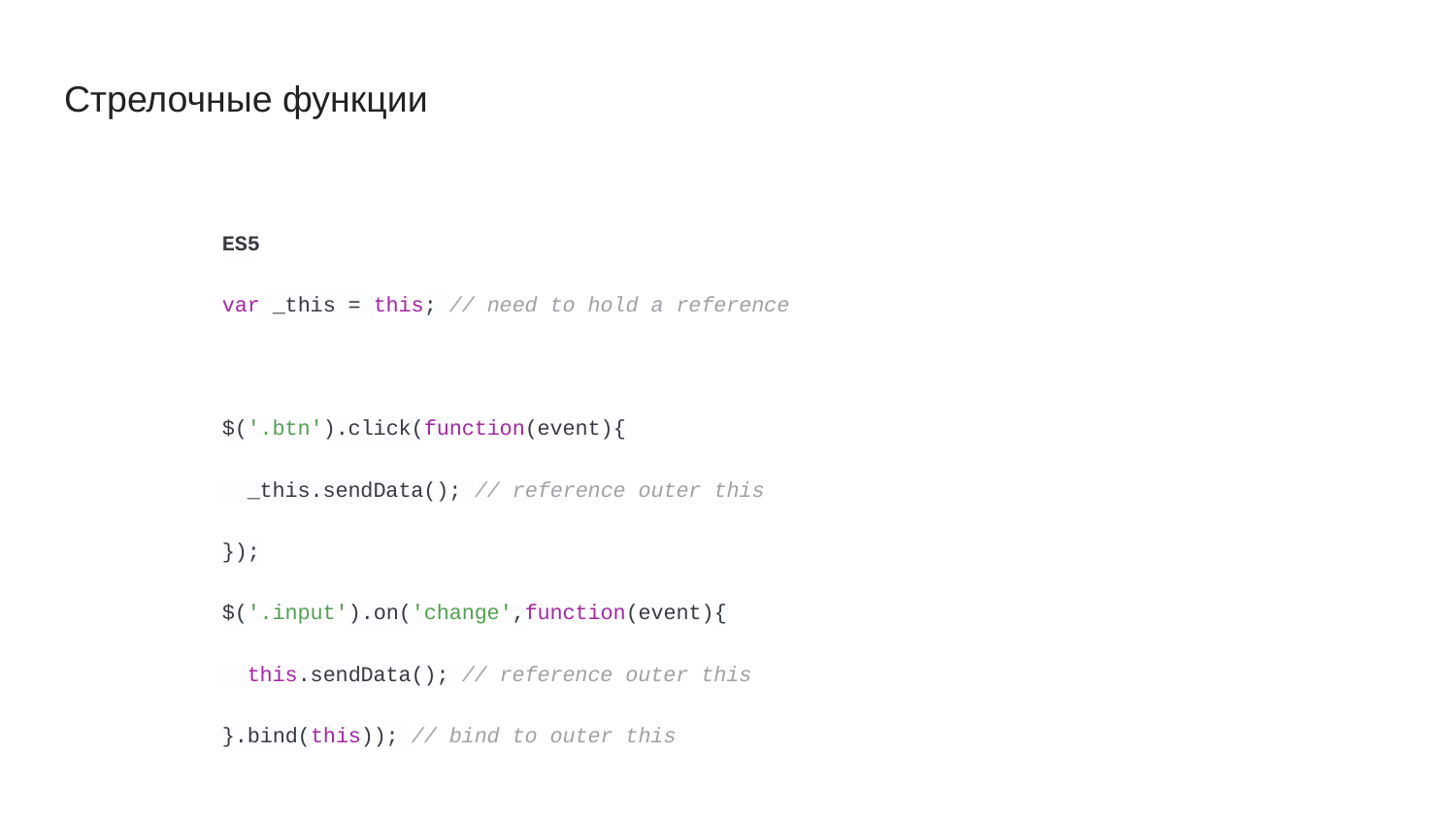

# Стрелочные функции
ES5
var _this = this; // need to hold a reference

$('.btn').click(function(event){
  _this.sendData(); // reference outer this
});
$('.input').on('change',function(event){
  this.sendData(); // reference outer this
}.bind(this)); // bind to outer this